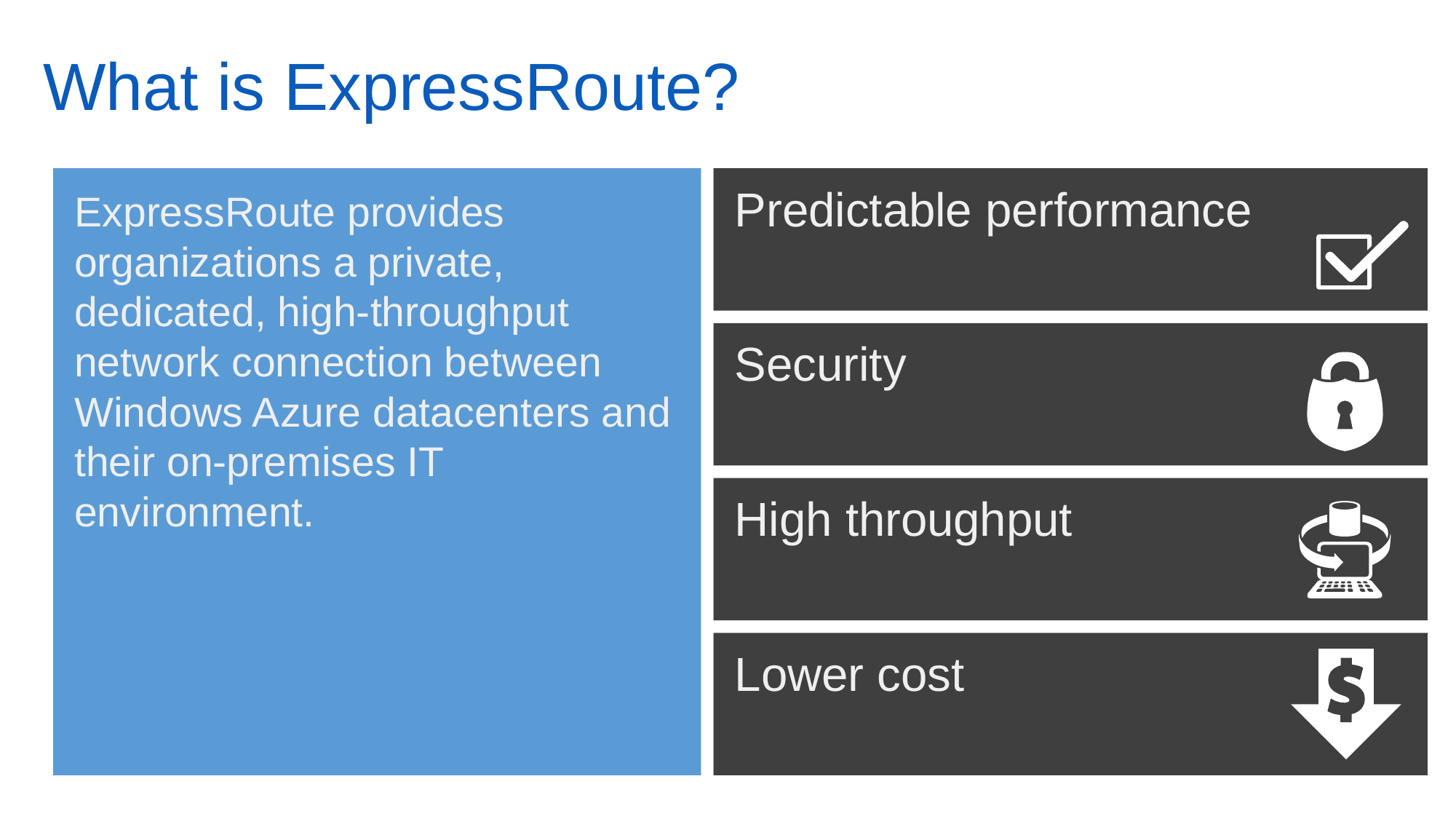

# What is ExpressRoute?

Predictable performance

ExpressRoute provides organizations a private,
dedicated, high-throughput network connection between Windows Azure datacenters and their on-premises IT environment.

Security

High throughput

Lower cost